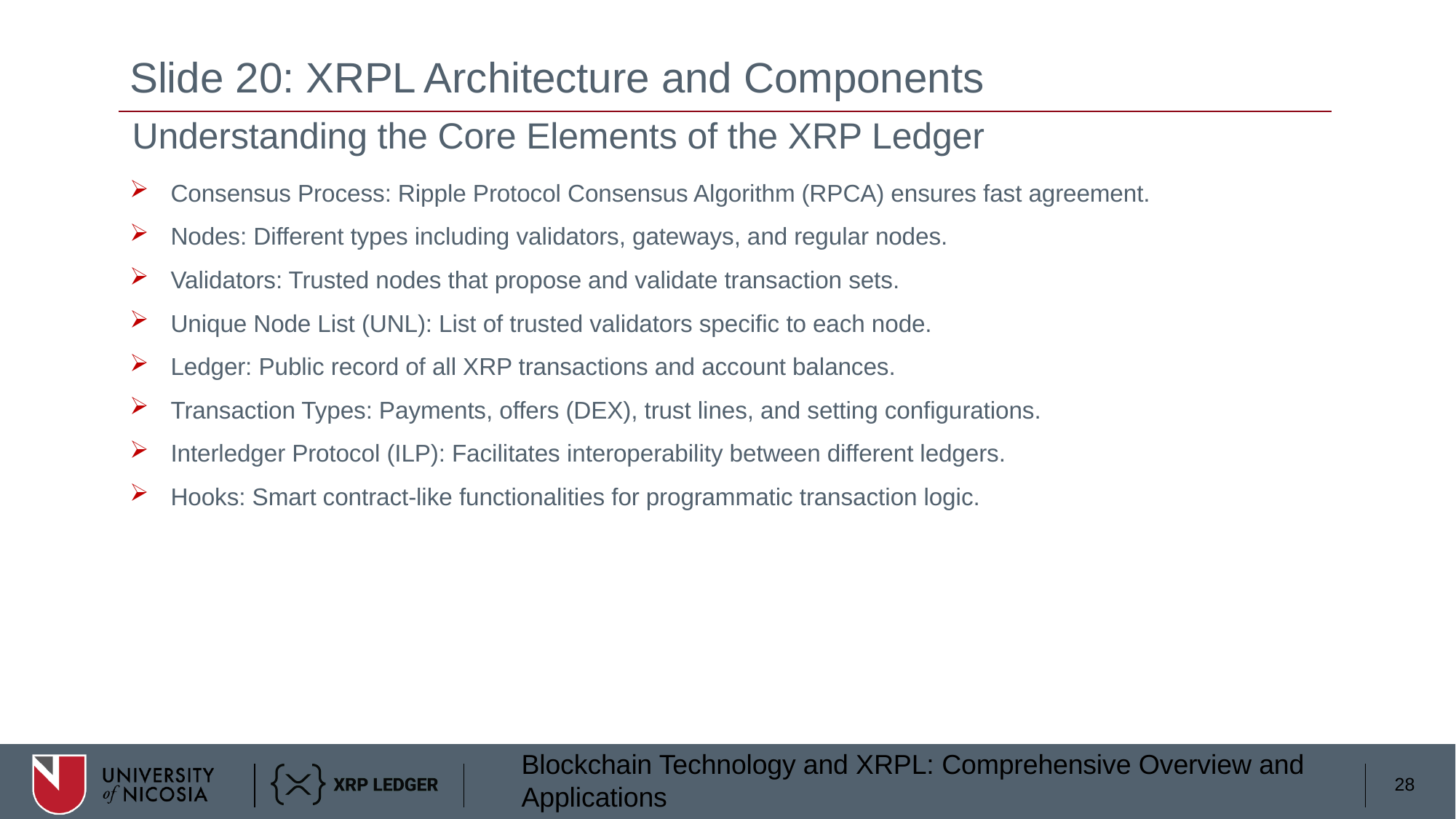

# Slide 20: XRPL Architecture and Components
Understanding the Core Elements of the XRP Ledger
Consensus Process: Ripple Protocol Consensus Algorithm (RPCA) ensures fast agreement.
Nodes: Different types including validators, gateways, and regular nodes.
Validators: Trusted nodes that propose and validate transaction sets.
Unique Node List (UNL): List of trusted validators specific to each node.
Ledger: Public record of all XRP transactions and account balances.
Transaction Types: Payments, offers (DEX), trust lines, and setting configurations.
Interledger Protocol (ILP): Facilitates interoperability between different ledgers.
Hooks: Smart contract-like functionalities for programmatic transaction logic.
28